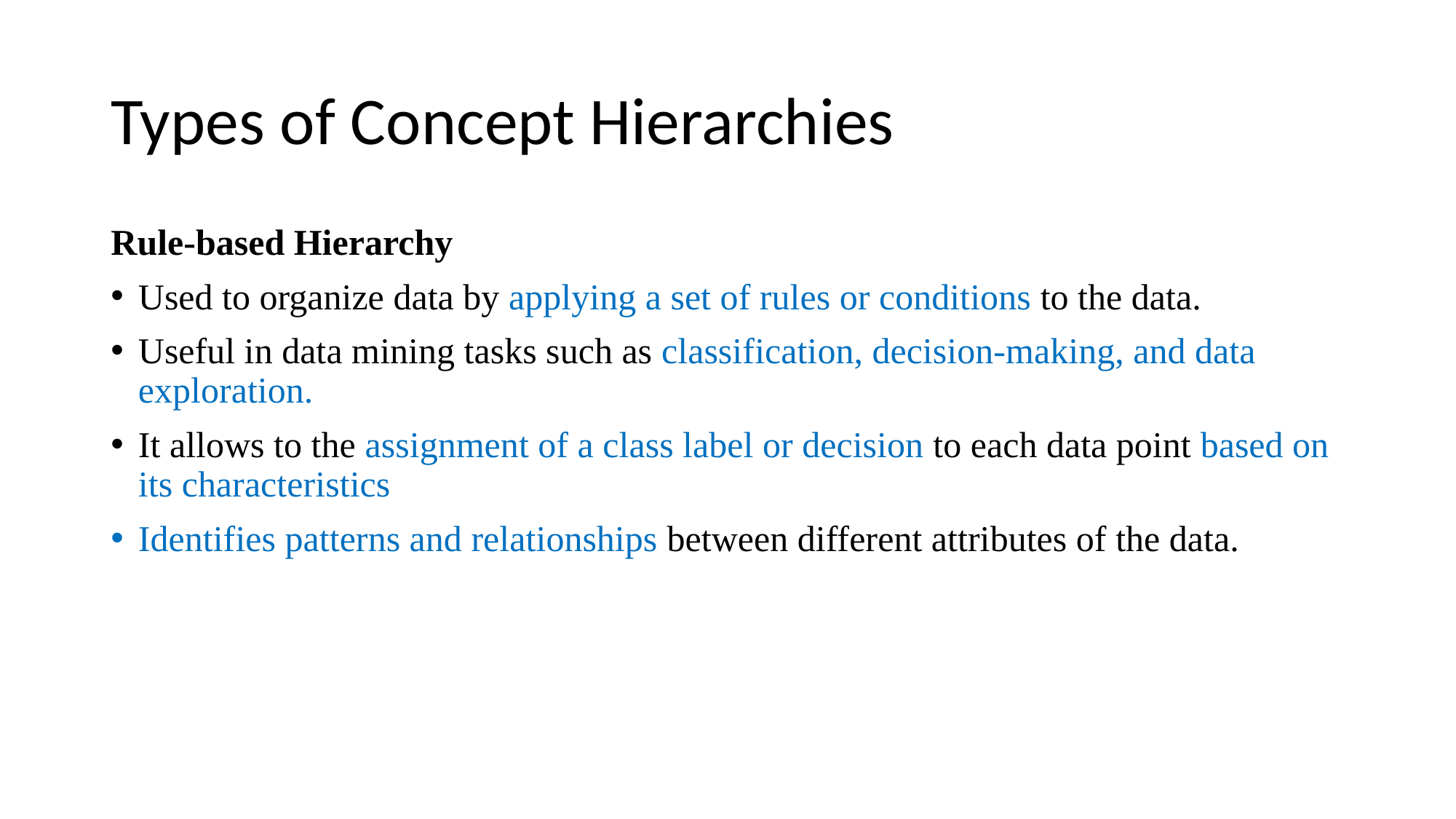

# Types of Concept Hierarchies
Rule-based Hierarchy
Used to organize data by applying a set of rules or conditions to the data.
Useful in data mining tasks such as classification, decision-making, and data exploration.
It allows to the assignment of a class label or decision to each data point based on its characteristics
Identifies patterns and relationships between different attributes of the data.